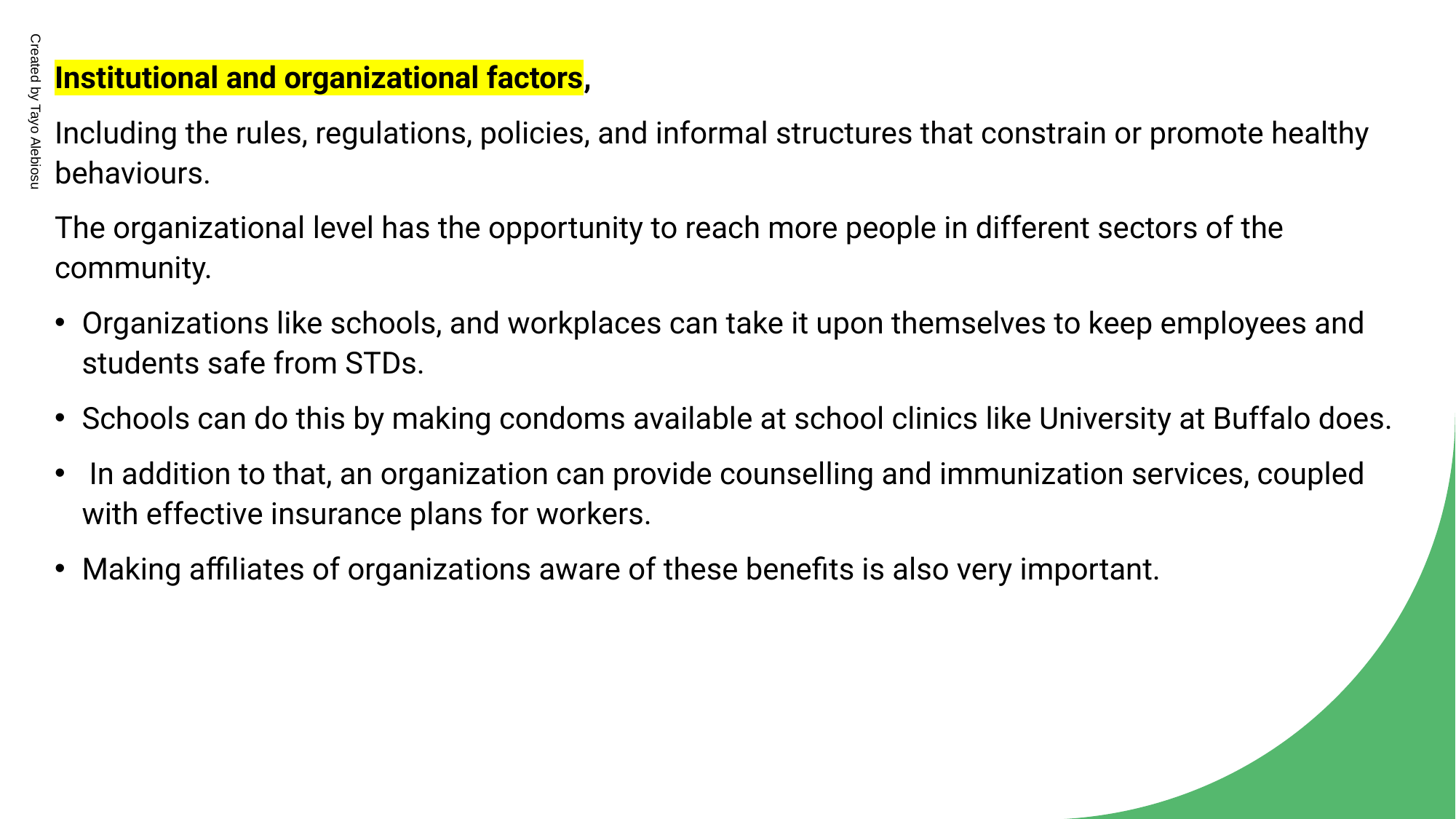

Institutional and organizational factors,
Including the rules, regulations, policies, and informal structures that constrain or promote healthy behaviours.
The organizational level has the opportunity to reach more people in different sectors of the community.
Organizations like schools, and workplaces can take it upon themselves to keep employees and students safe from STDs.
Schools can do this by making condoms available at school clinics like University at Buffalo does.
 In addition to that, an organization can provide counselling and immunization services, coupled with effective insurance plans for workers.
Making affiliates of organizations aware of these benefits is also very important.

Created by Tayo Alebiosu